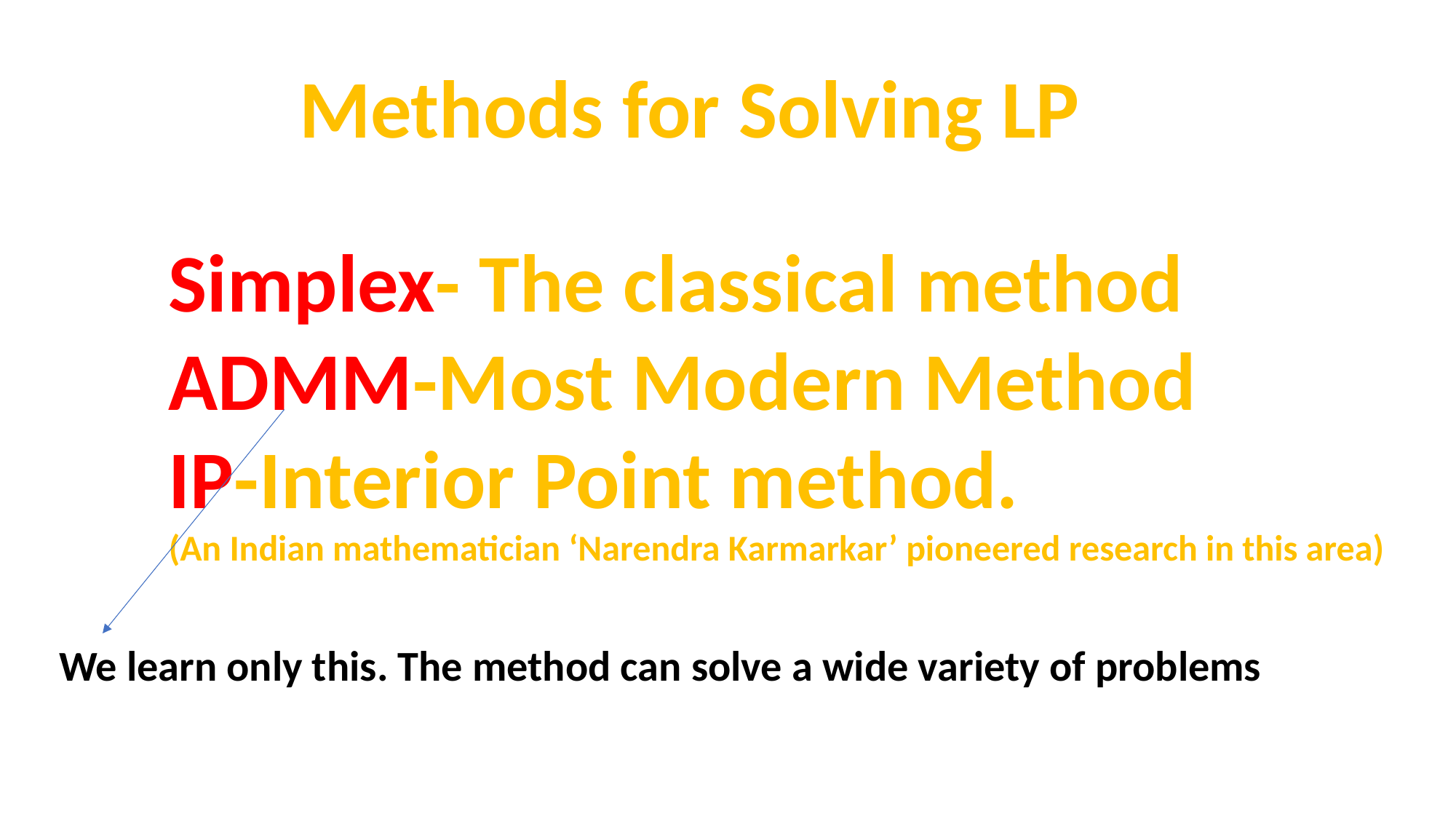

Methods for Solving LP
Simplex- The classical method
ADMM-Most Modern Method
IP-Interior Point method.
(An Indian mathematician ‘Narendra Karmarkar’ pioneered research in this area)
We learn only this. The method can solve a wide variety of problems